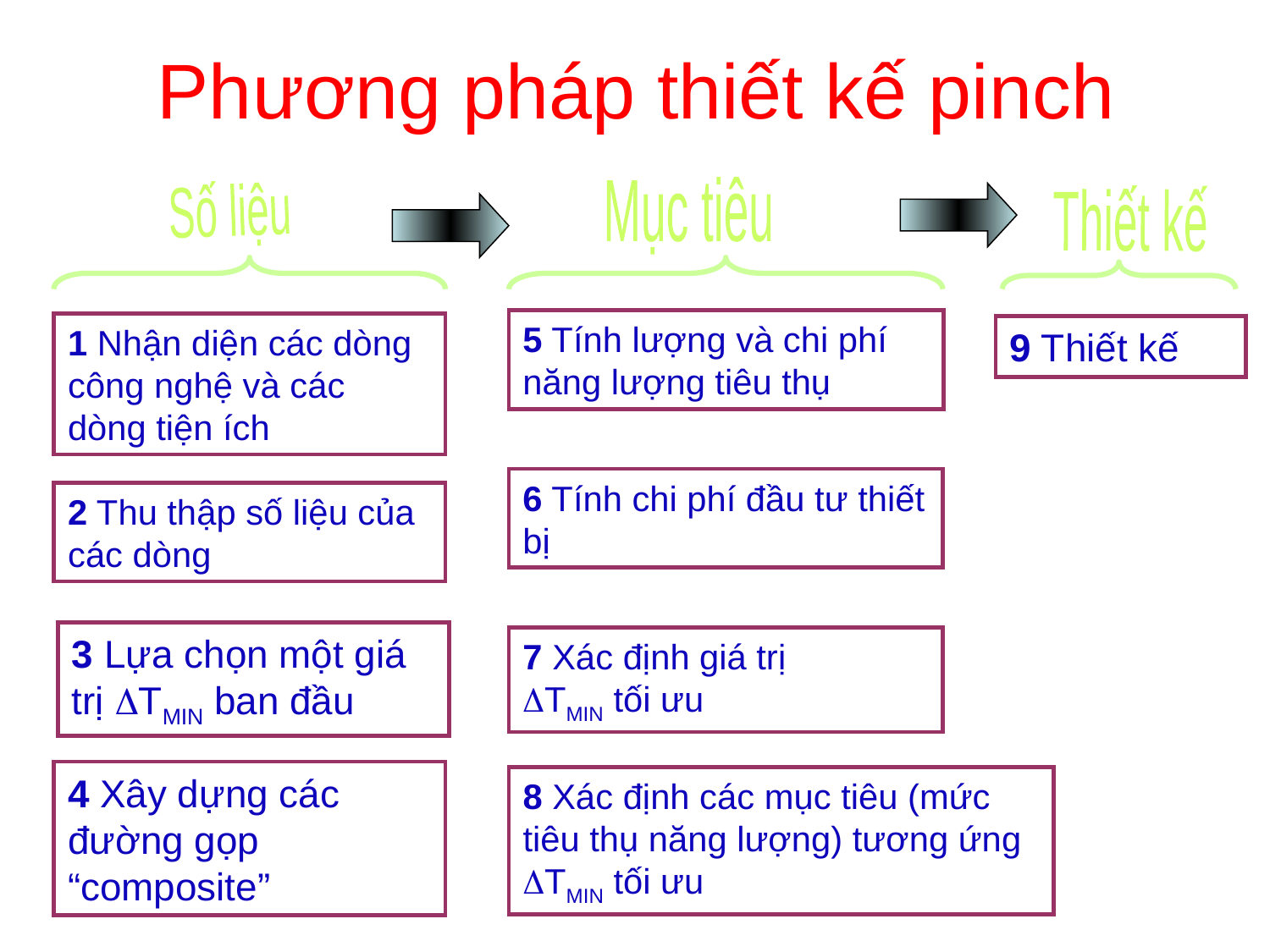

# Phương pháp thiết kế pinch

Mục tiêu
Số liệu

Thiết kế

5 Tính lượng và chi phí năng lượng tiêu thụ
1 Nhận diện các dòng công nghệ và các dòng tiện ích
9 Thiết kế
6 Tính chi phí đầu tư thiết bị
2 Thu thập số liệu của các dòng
3 Lựa chọn một giá trị ΔTMIN ban đầu
7 Xác định giá trị
ΔTMIN tối ưu
4 Xây dựng các đường gọp “composite”
8 Xác định các mục tiêu (mức tiêu thụ năng lượng) tương ứng ΔTMIN tối ưu